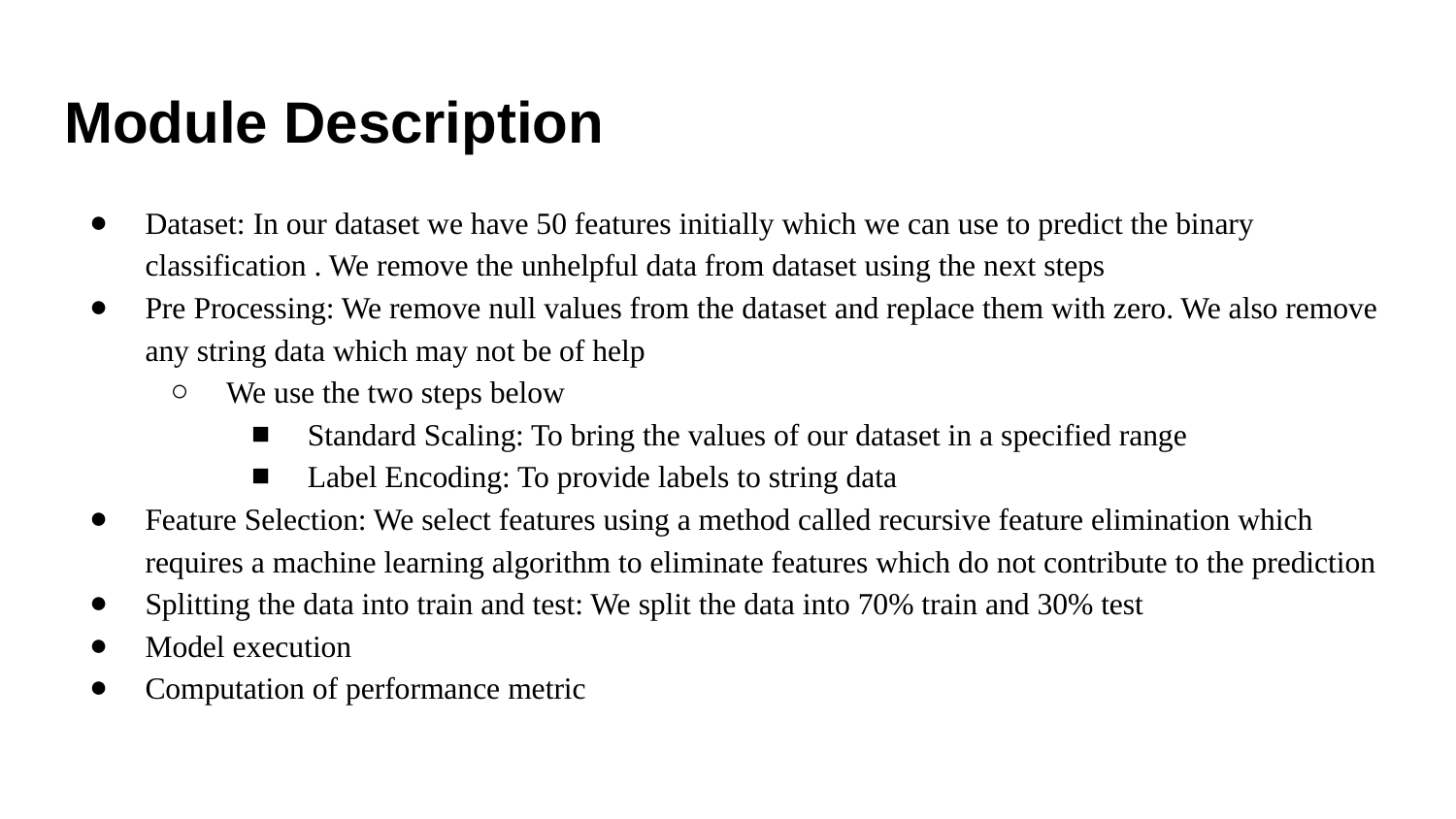

# Module Description
Dataset: In our dataset we have 50 features initially which we can use to predict the binary classification . We remove the unhelpful data from dataset using the next steps
Pre Processing: We remove null values from the dataset and replace them with zero. We also remove any string data which may not be of help
We use the two steps below
Standard Scaling: To bring the values of our dataset in a specified range
Label Encoding: To provide labels to string data
Feature Selection: We select features using a method called recursive feature elimination which requires a machine learning algorithm to eliminate features which do not contribute to the prediction
Splitting the data into train and test: We split the data into 70% train and 30% test
Model execution
Computation of performance metric